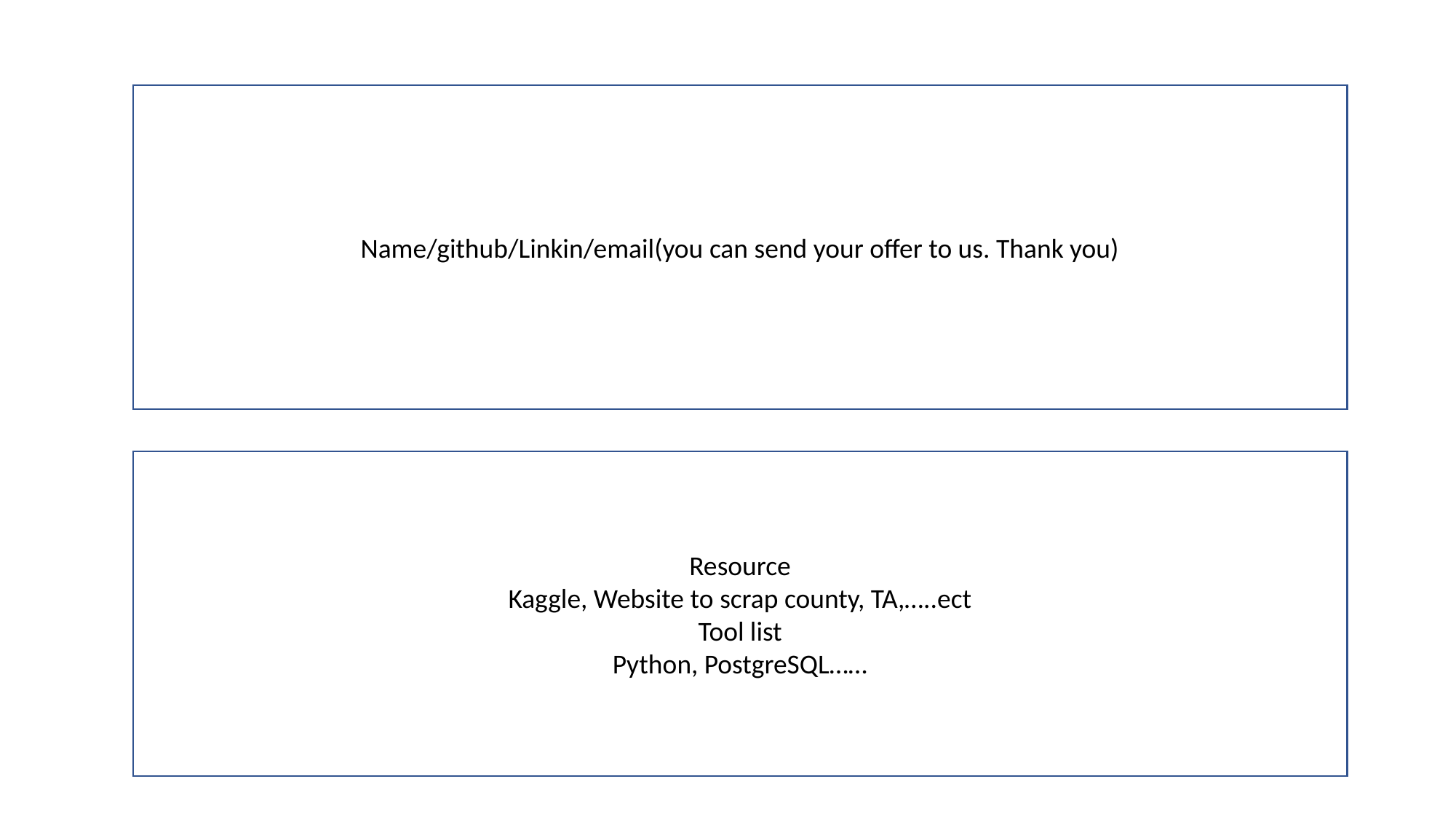

Name/github/Linkin/email(you can send your offer to us. Thank you)
Resource
Kaggle, Website to scrap county, TA,…..ect
Tool list
Python, PostgreSQL……